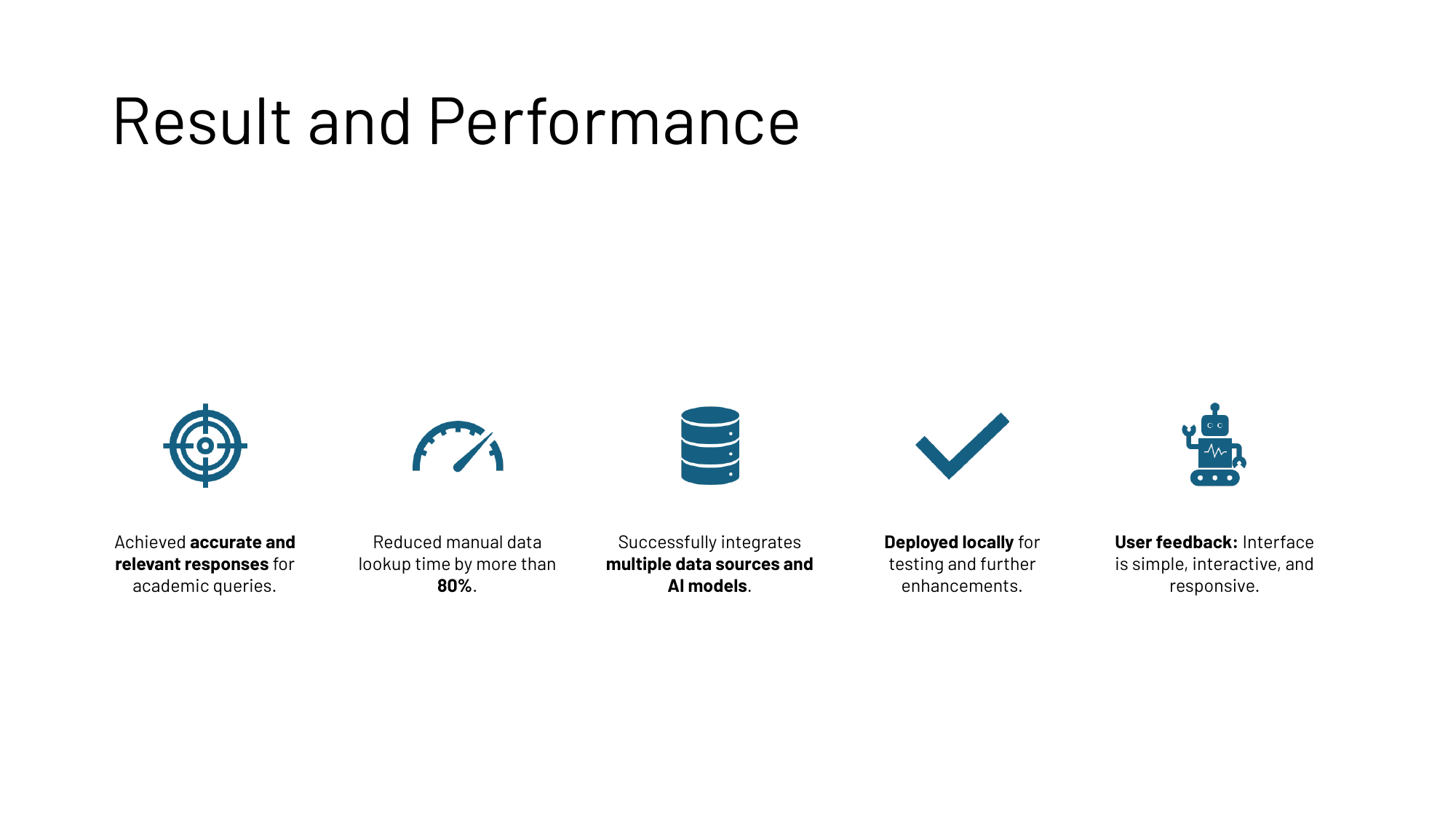

# Result and Performance
Achieved accurate and relevant responses for academic queries.
Reduced manual data lookup time by more than 80%.
Successfully integrates multiple data sources and AI models.
Deployed locally for testing and further enhancements.
User feedback: Interface is simple, interactive, and responsive.